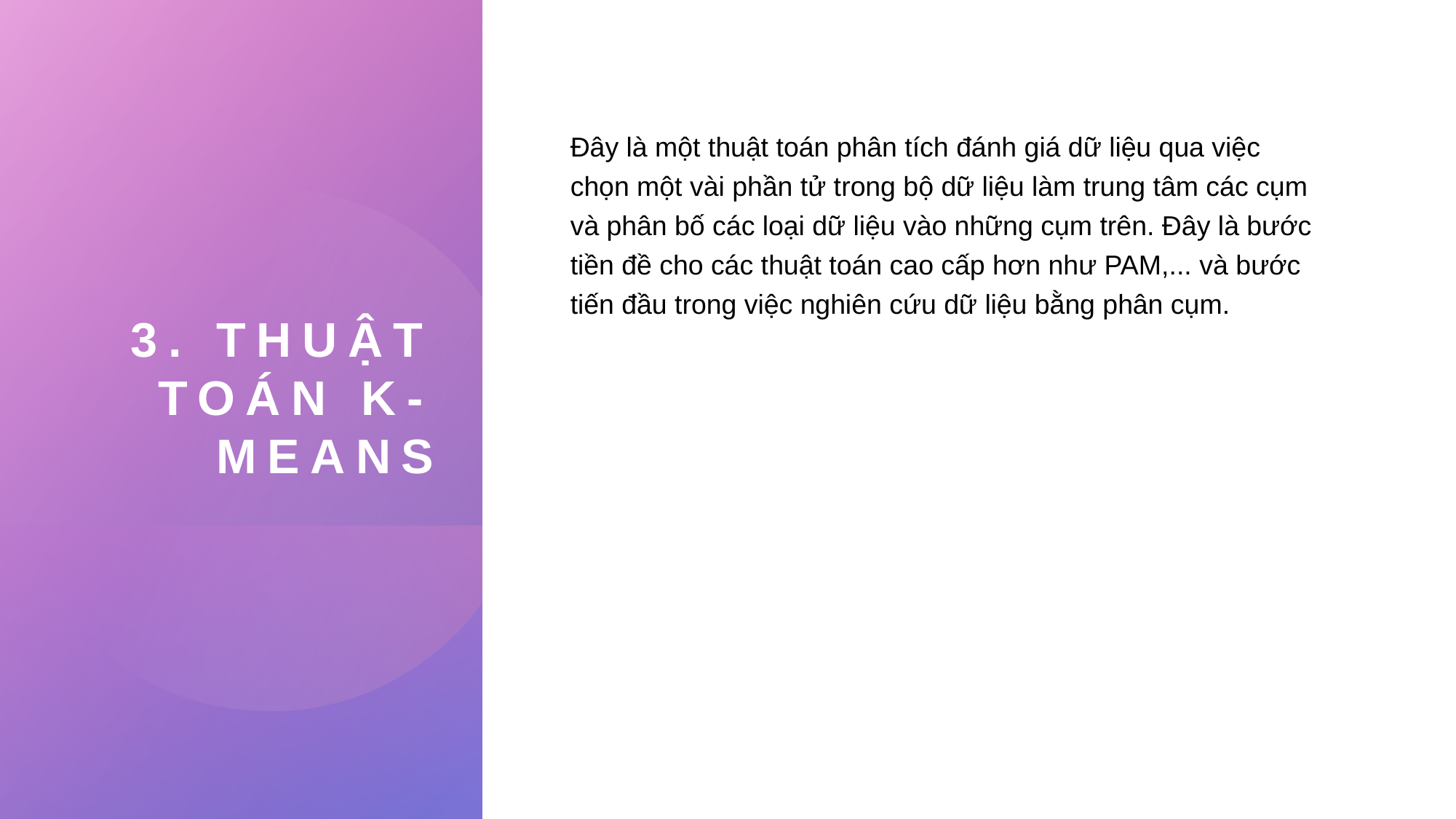

# 3. thuật toán k-means
Đây là một thuật toán phân tích đánh giá dữ liệu qua việc chọn một vài phần tử trong bộ dữ liệu làm trung tâm các cụm và phân bố các loại dữ liệu vào những cụm trên. Đây là bước tiền đề cho các thuật toán cao cấp hơn như PAM,... và bước tiến đầu trong việc nghiên cứu dữ liệu bằng phân cụm.